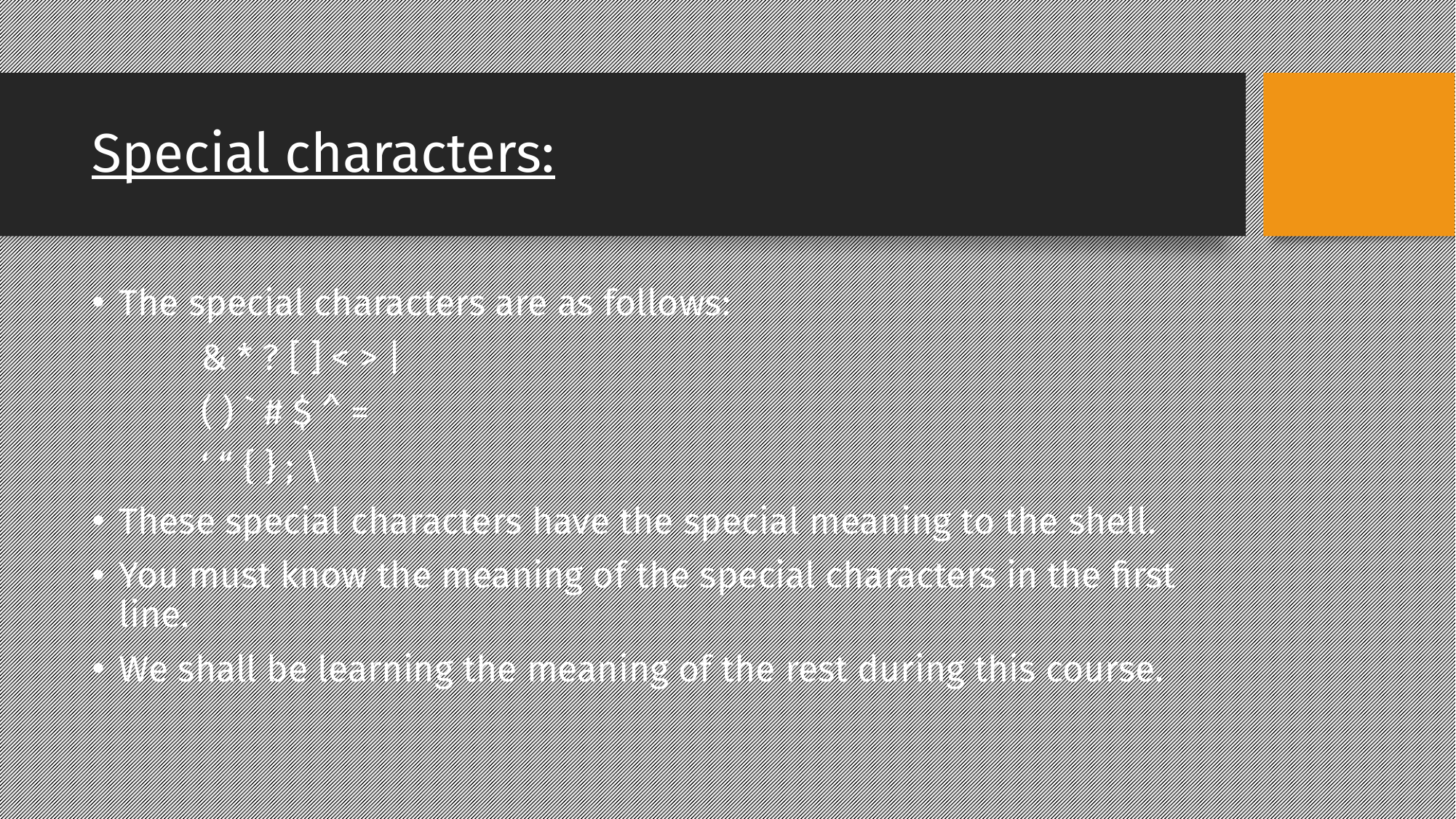

Special characters:
The special characters are as follows:
	& * ? [ ] < > |
	( ) ` # $ ^ =
	‘ “ { } ; \
These special characters have the special meaning to the shell.
You must know the meaning of the special characters in the first line.
We shall be learning the meaning of the rest during this course.